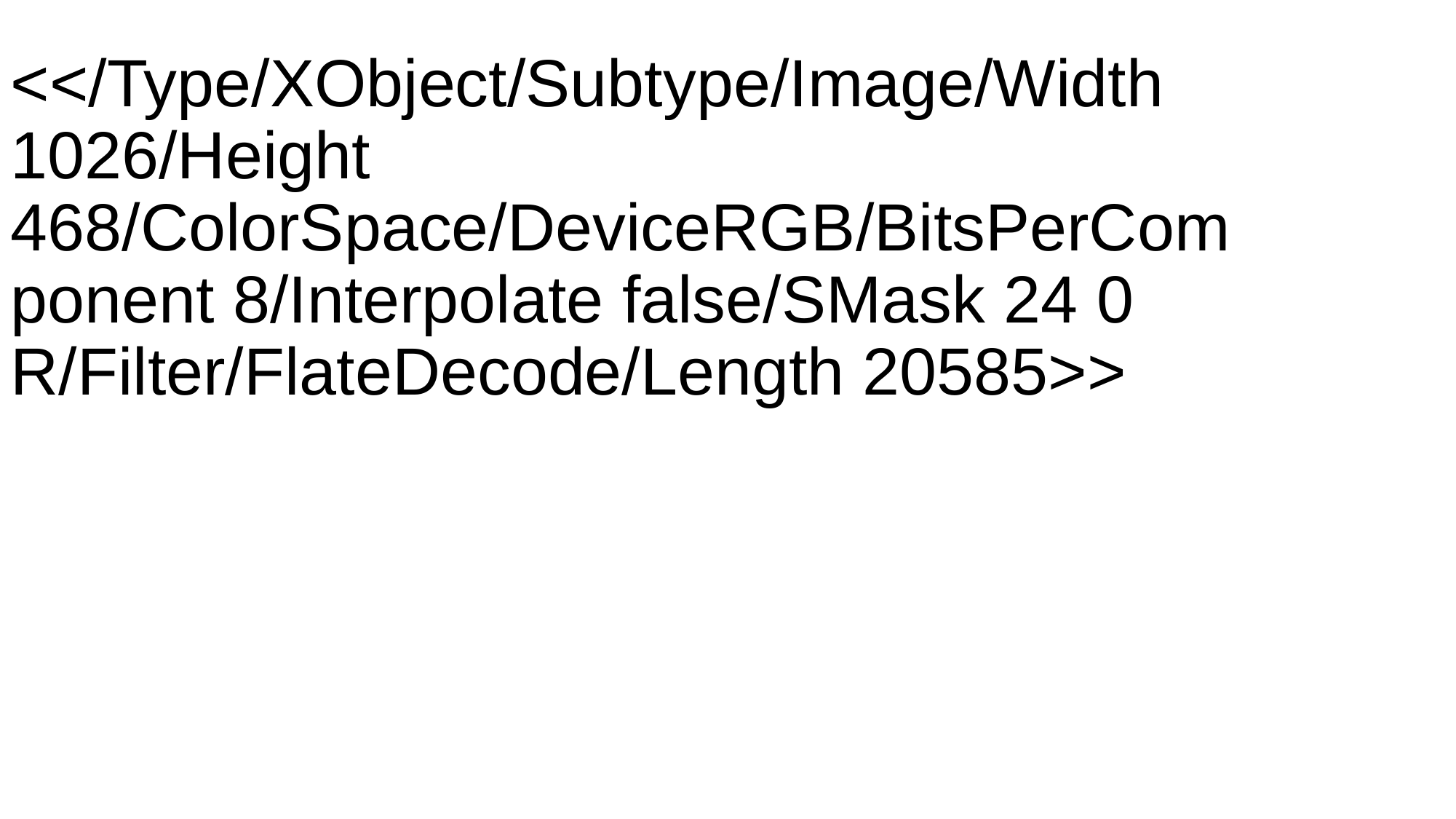

<</Type/XObject/Subtype/Image/Width 1026/Height 468/ColorSpace/DeviceRGB/BitsPerComponent 8/Interpolate false/SMask 24 0 R/Filter/FlateDecode/Length 20585>>